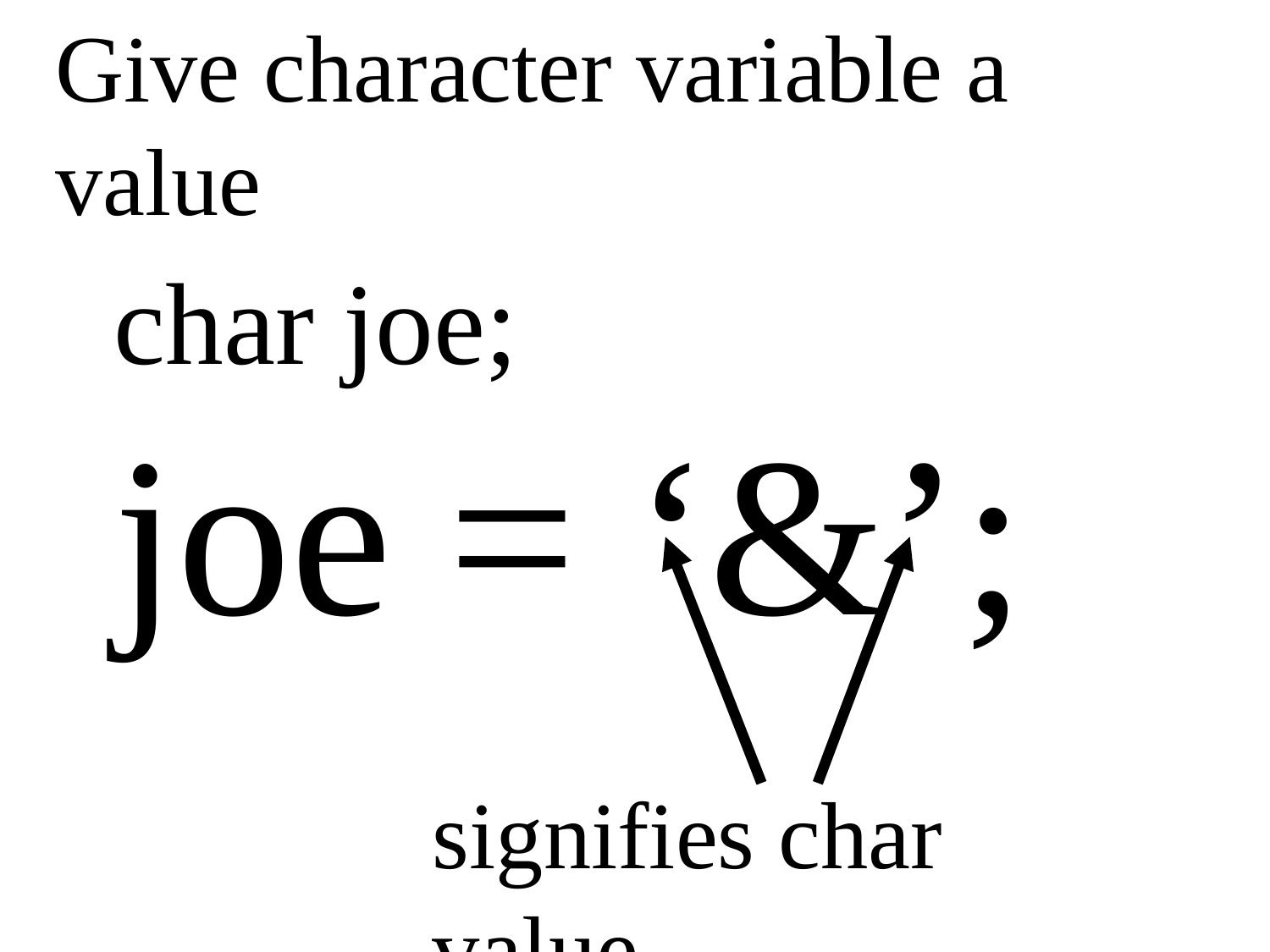

Give character variable a value
char joe;
joe = ‘&’;
signifies char value